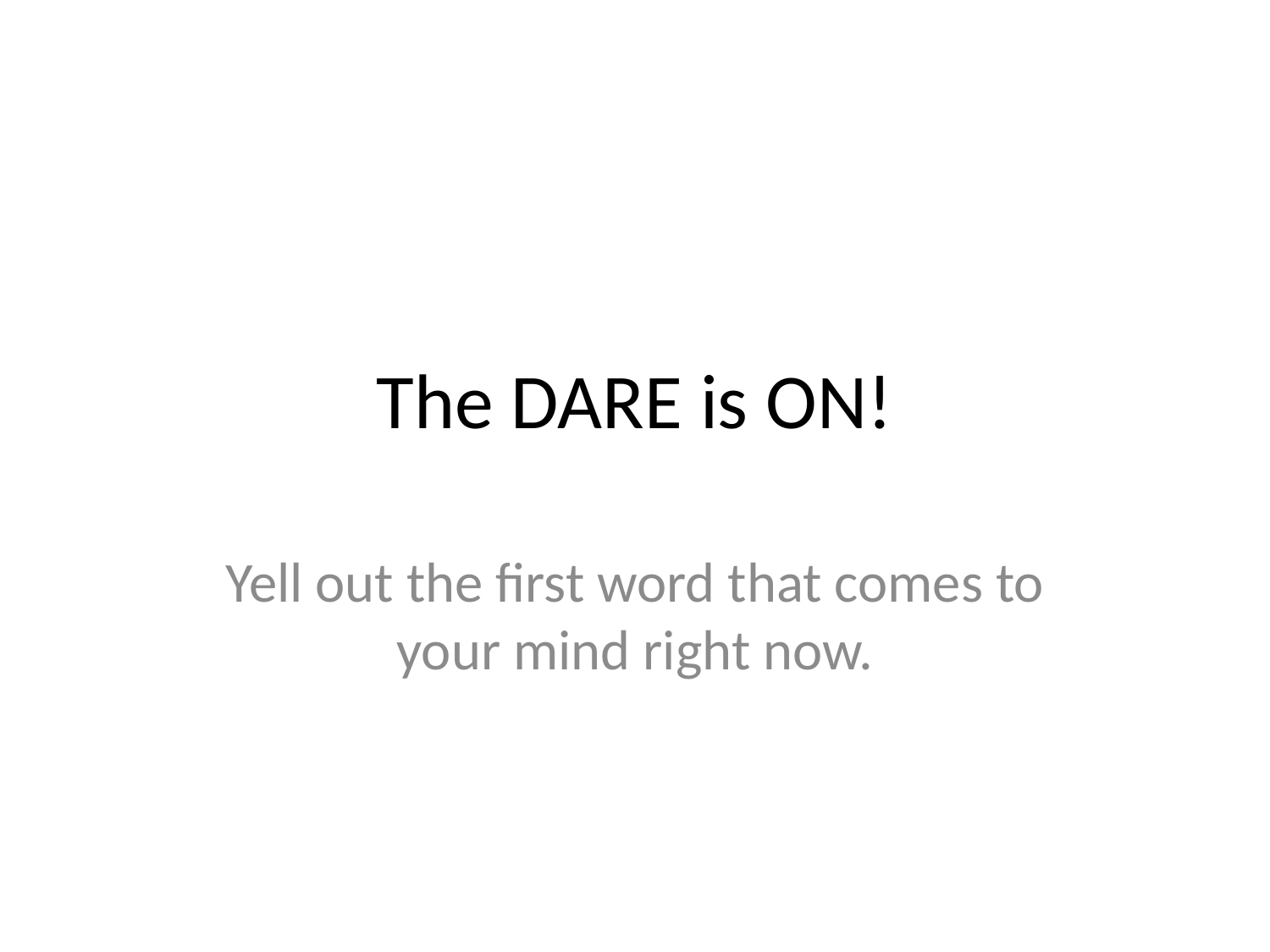

# The DARE is ON!
Yell out the first word that comes to your mind right now.